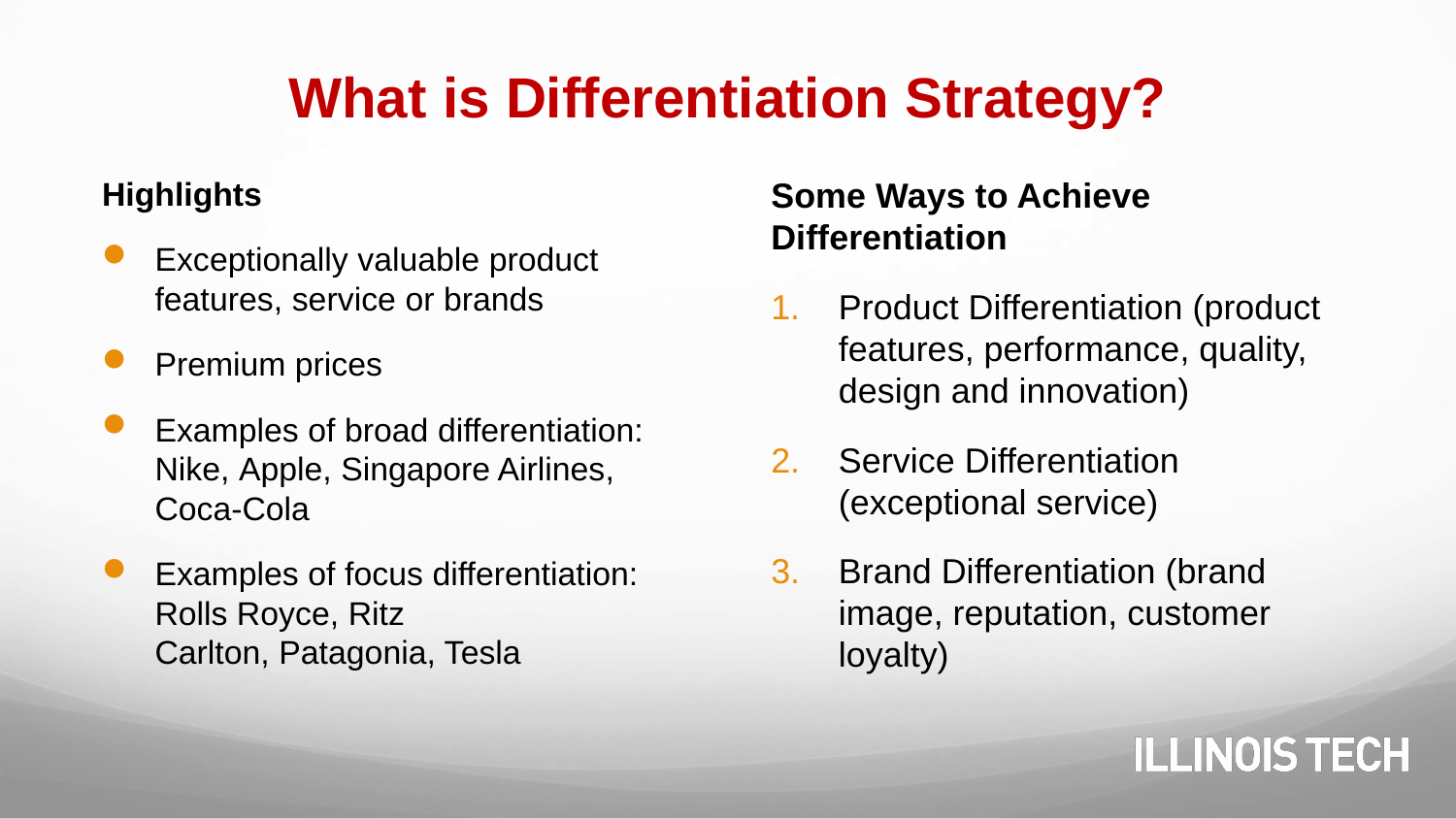

# What is Differentiation Strategy?
Highlights
Exceptionally valuable product features, service or brands
Premium prices
Examples of broad differentiation: Nike, Apple, Singapore Airlines, Coca-Cola
Examples of focus differentiation: Rolls Royce, Ritz Carlton, Patagonia, Tesla

Some Ways to Achieve Differentiation
Product Differentiation (product features, performance, quality, design and innovation)
Service Differentiation (exceptional service)
Brand Differentiation (brand image, reputation, customer loyalty)